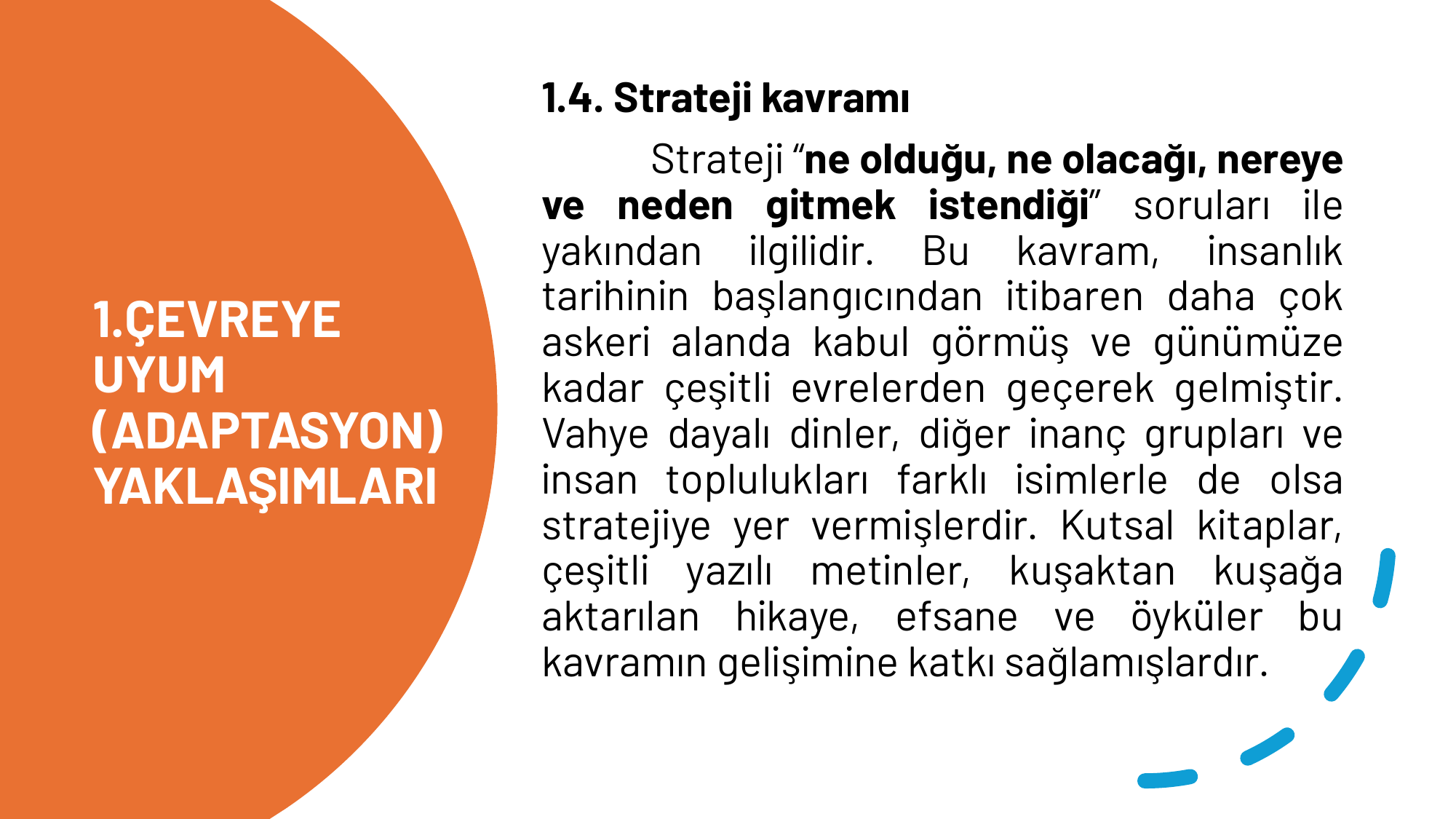

1.4. Strateji kavramı
	Strateji “ne olduğu, ne olacağı, nereye ve neden gitmek istendiği” soruları ile yakından ilgilidir. Bu kavram, insanlık tarihinin başlangıcından itibaren daha çok askeri alanda kabul görmüş ve günümüze kadar çeşitli evrelerden geçerek gelmiştir. Vahye dayalı dinler, diğer inanç grupları ve insan toplulukları farklı isimlerle de olsa stratejiye yer vermişlerdir. Kutsal kitaplar, çeşitli yazılı metinler, kuşaktan kuşağa aktarılan hikaye, efsane ve öyküler bu kavramın gelişimine katkı sağlamışlardır.

# 1.ÇEVREYE UYUM (ADAPTASYON) YAKLAŞIMLARI